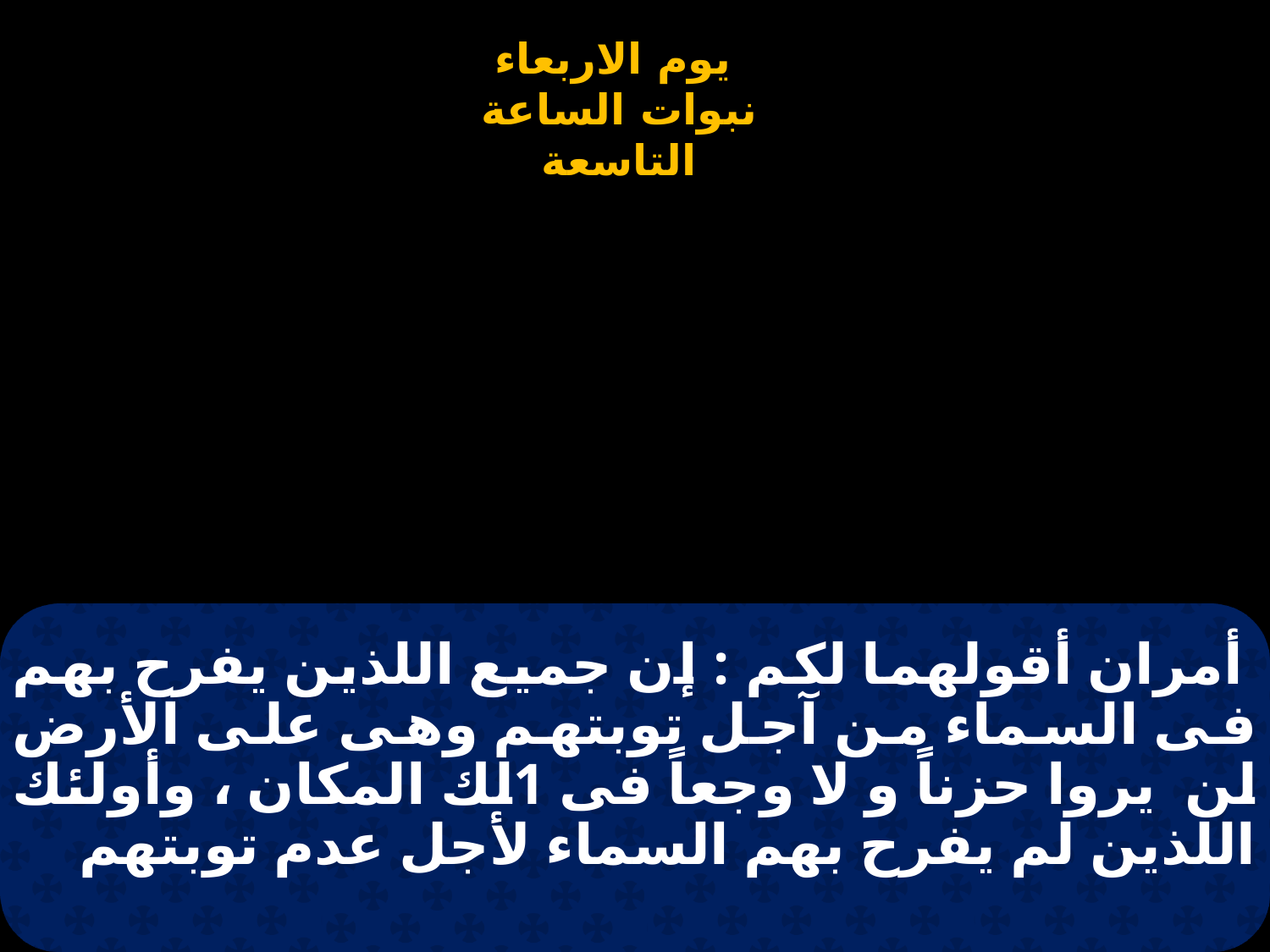

# أمران أقولهما لكم : إن جميع اللذين يفرح بهم فى السماء من آجل توبتهم وهى على الأرض لن  يروا حزناً و لا وجعاً فى 1لك المكان ، وأولئك اللذين لم يفرح بهم السماء لأجل عدم توبتهم